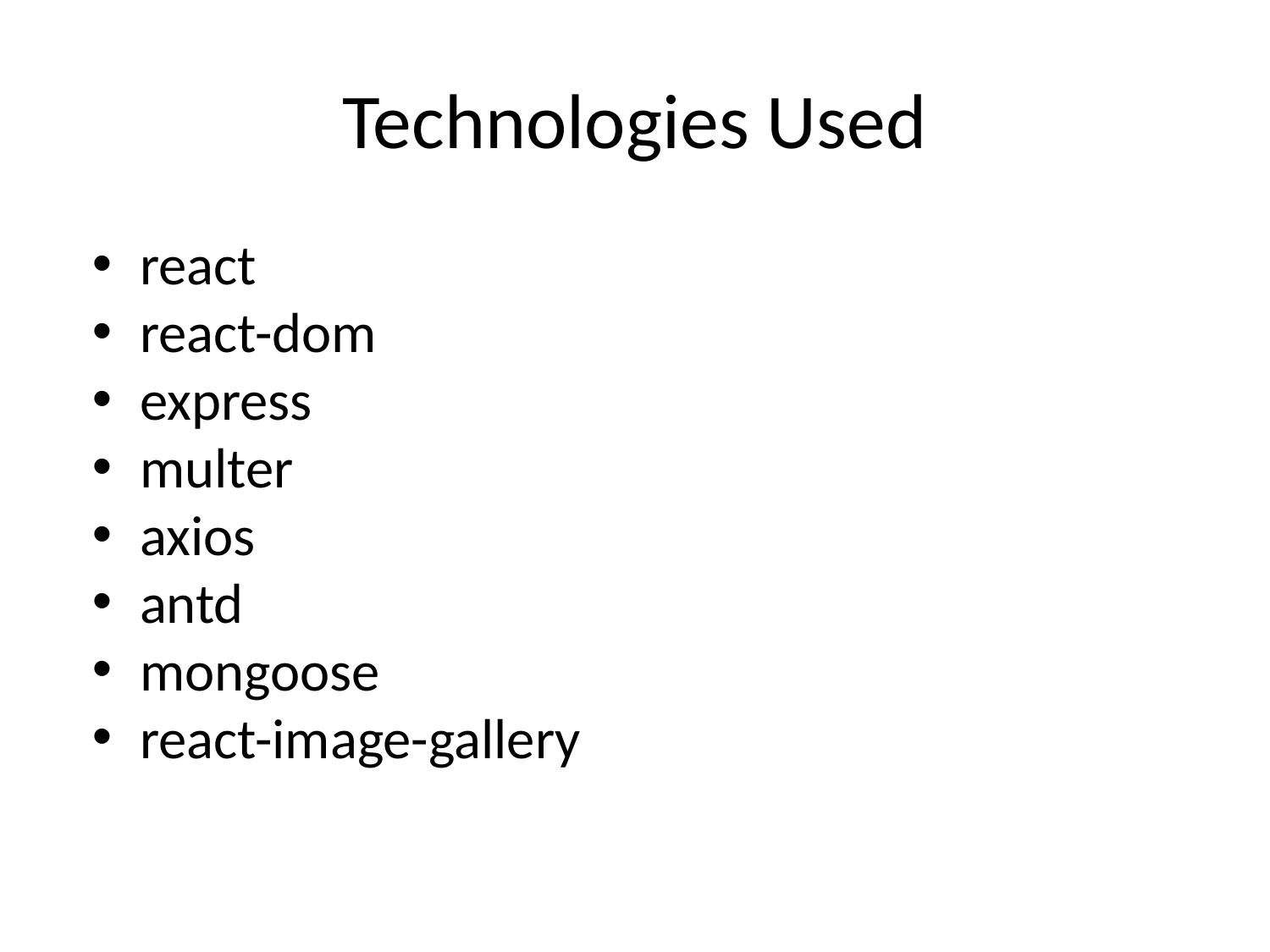

# Technologies Used
react
react-dom
express
multer
axios
antd
mongoose
react-image-gallery